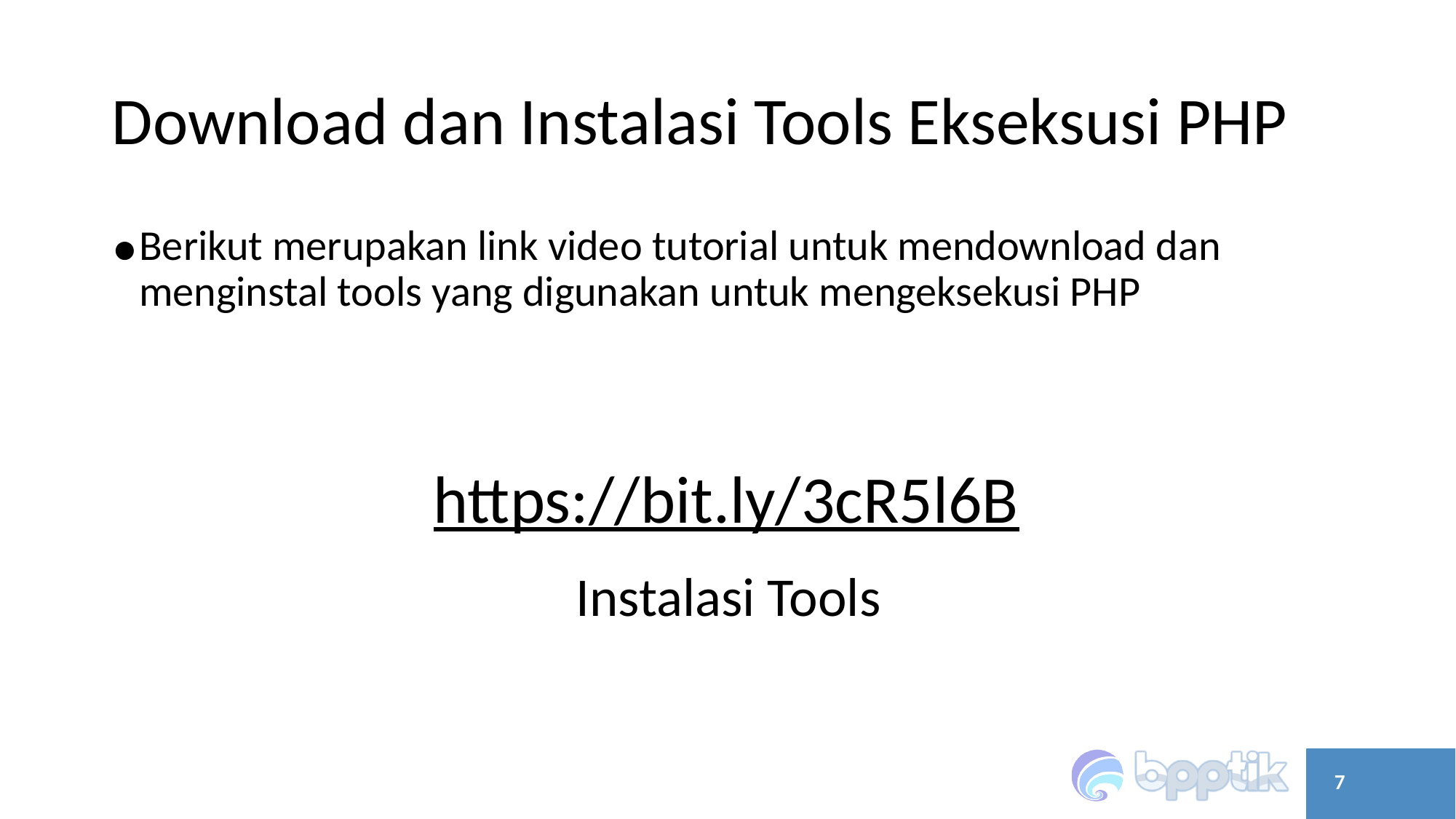

# Download dan Instalasi Tools Ekseksusi PHP
Berikut merupakan link video tutorial untuk mendownload dan menginstal tools yang digunakan untuk mengeksekusi PHP

https://bit.ly/3cR5l6B
Instalasi Tools
7